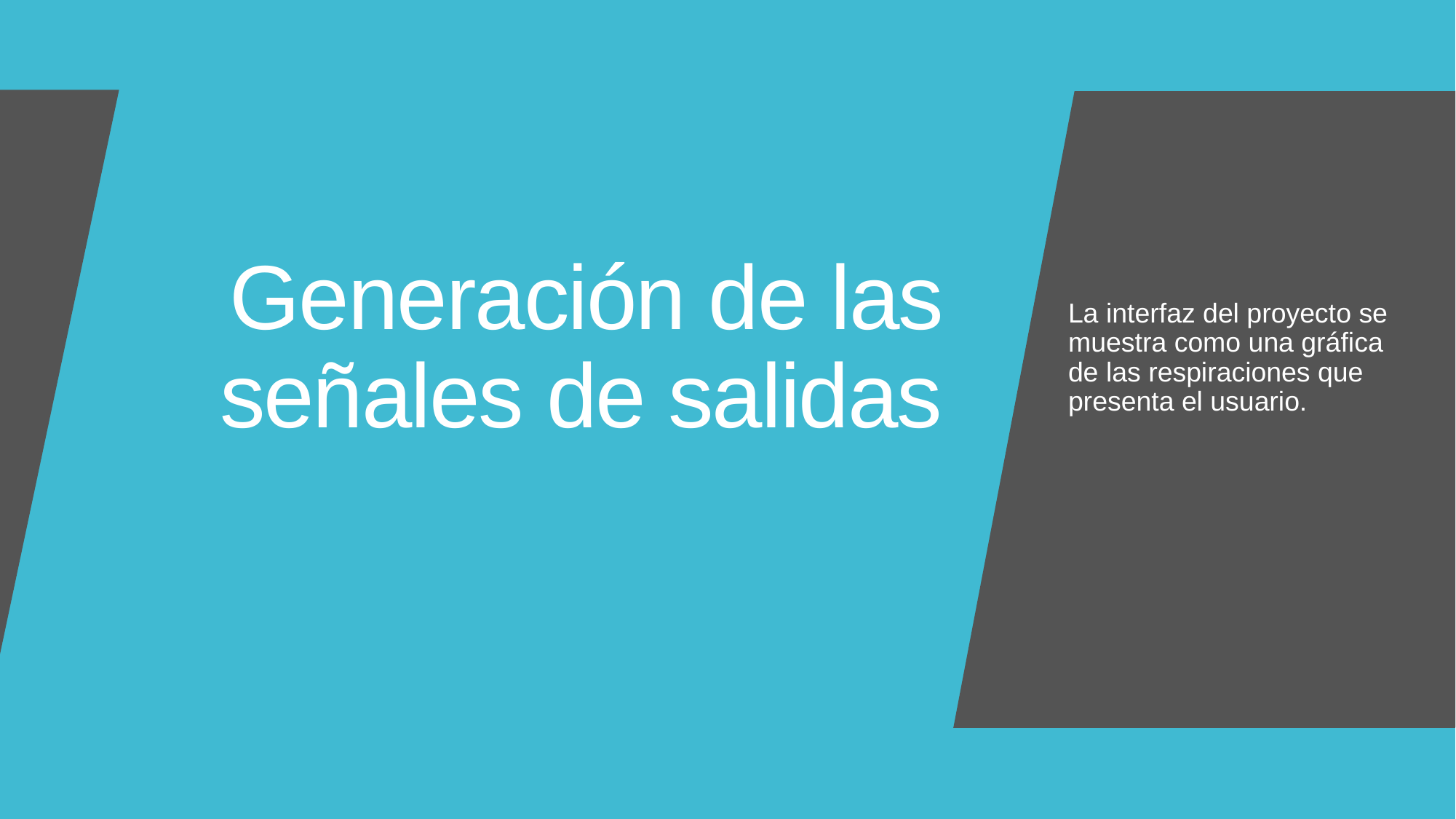

# Generación de las señales de salidas
La interfaz del proyecto se muestra como una gráfica de las respiraciones que presenta el usuario.